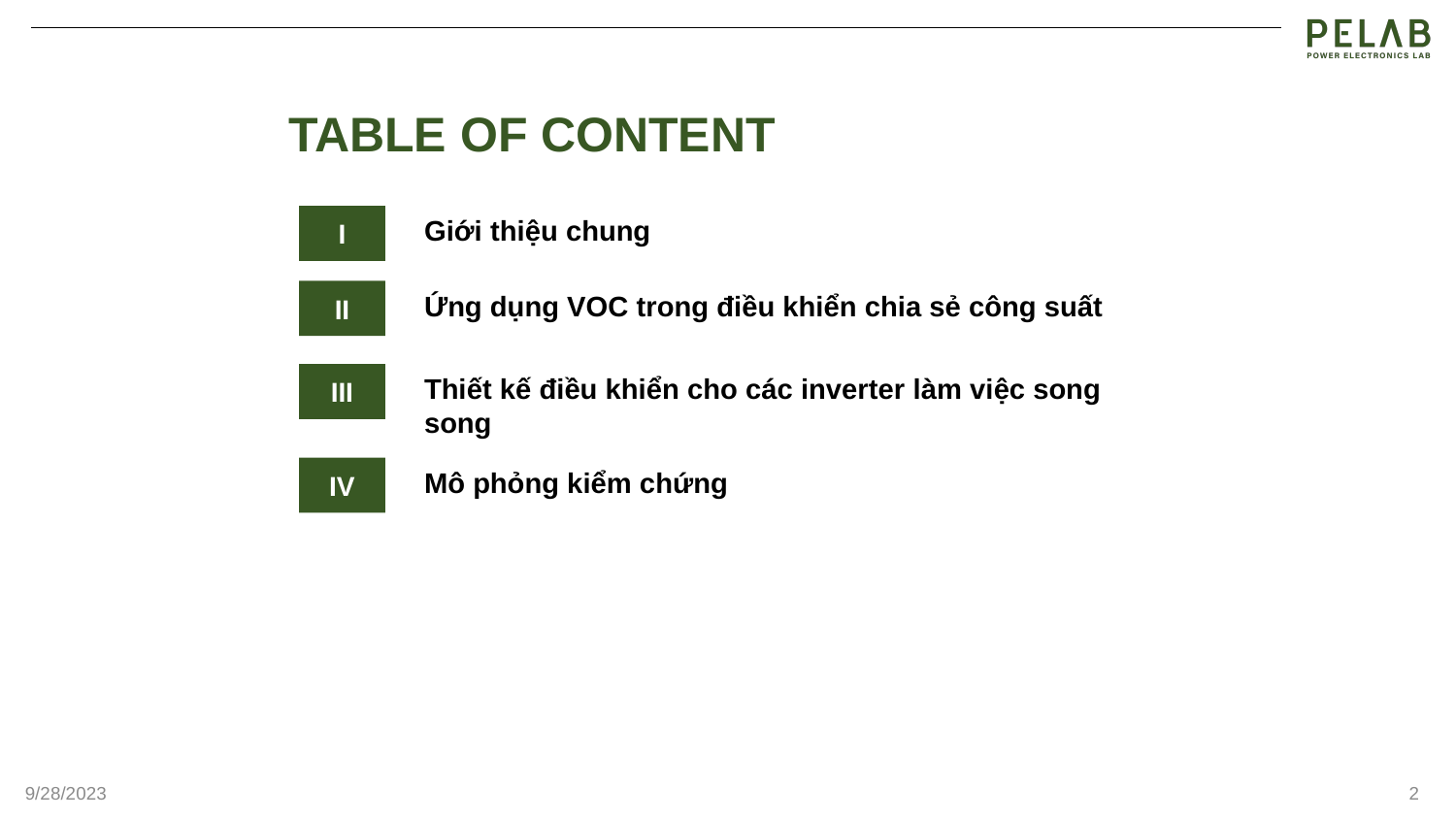

TABLE OF CONTENT
I
Giới thiệu chung
II
Ứng dụng VOC trong điều khiển chia sẻ công suất
III
Thiết kế điều khiển cho các inverter làm việc song song
IV
Mô phỏng kiểm chứng
9/28/2023
2